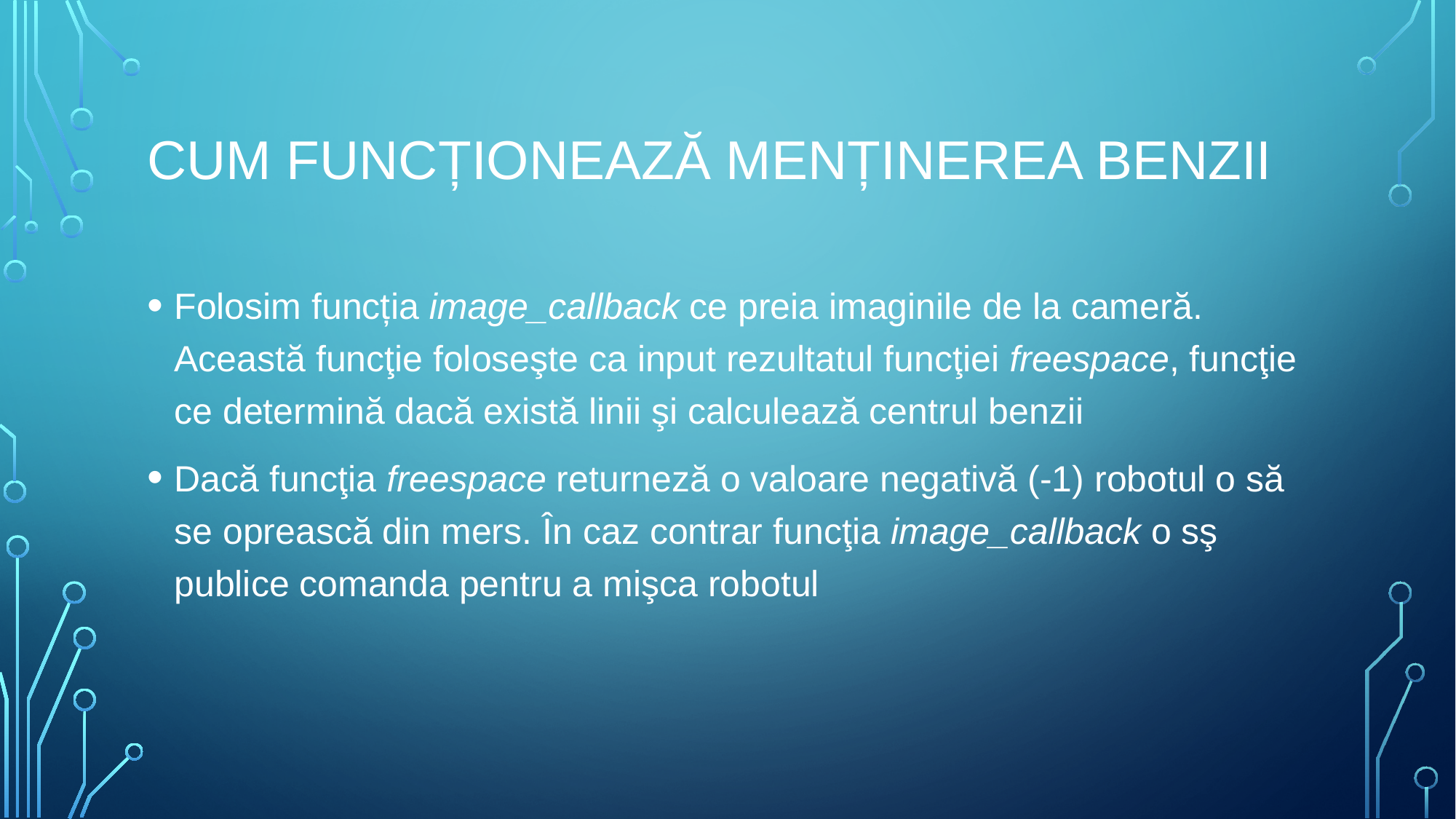

# Cum funcționează menținerea benzii
Folosim funcția image_callback ce preia imaginile de la cameră. Această funcţie foloseşte ca input rezultatul funcţiei freespace, funcţie ce determină dacă există linii şi calculează centrul benzii
Dacă funcţia freespace returneză o valoare negativă (-1) robotul o să se oprească din mers. În caz contrar funcţia image_callback o sş publice comanda pentru a mişca robotul